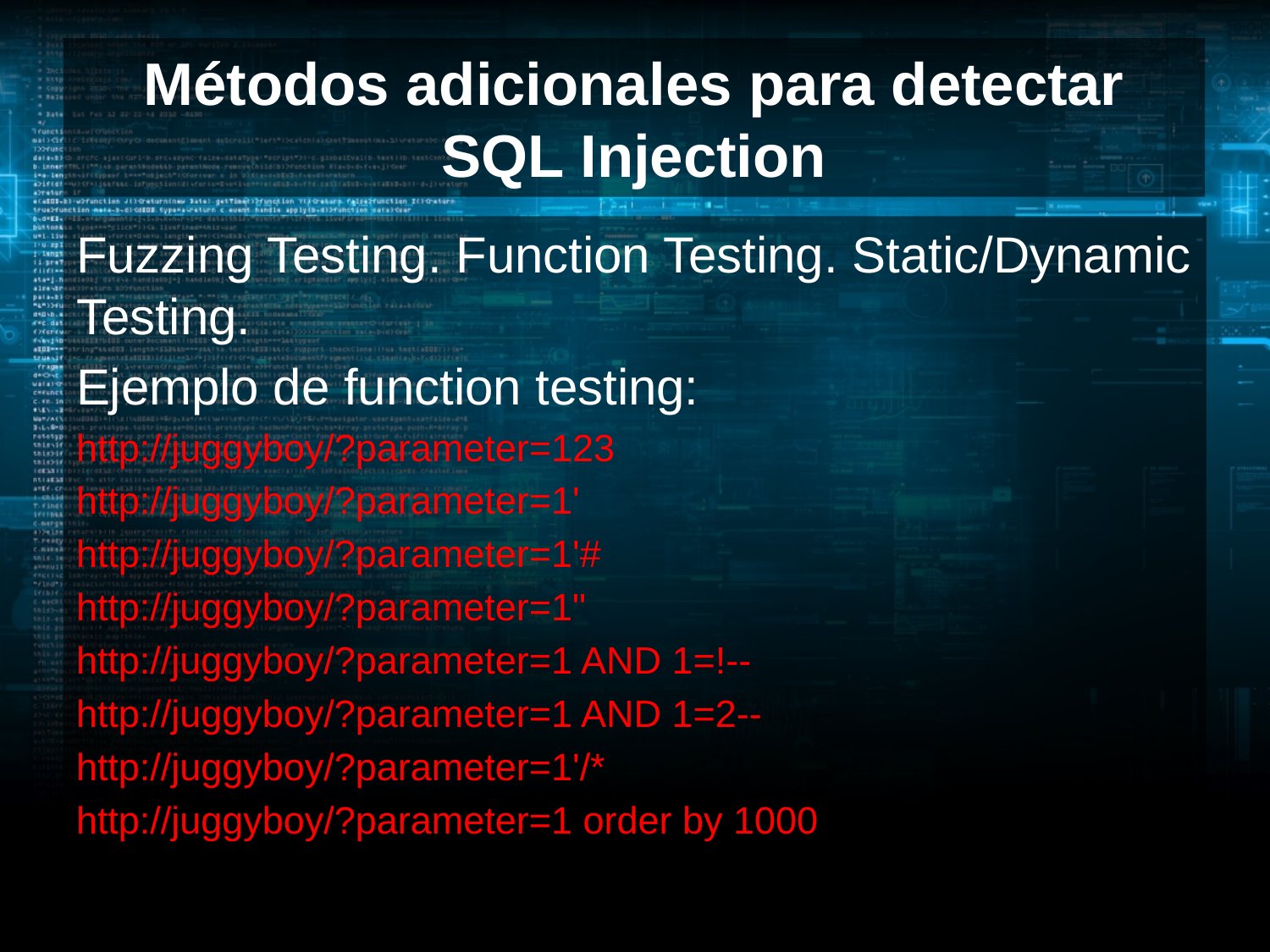

# Métodos adicionales para detectar SQL Injection
Fuzzing Testing. Function Testing. Static/Dynamic Testing.
Ejemplo de function testing:
http://juggyboy/?parameter=123
http://juggyboy/?parameter=1'
http://juggyboy/?parameter=1'#
http://juggyboy/?parameter=1"
http://juggyboy/?parameter=1 AND 1=!--
http://juggyboy/?parameter=1 AND 1=2--
http://juggyboy/?parameter=1'/*
http://juggyboy/?parameter=1 order by 1000